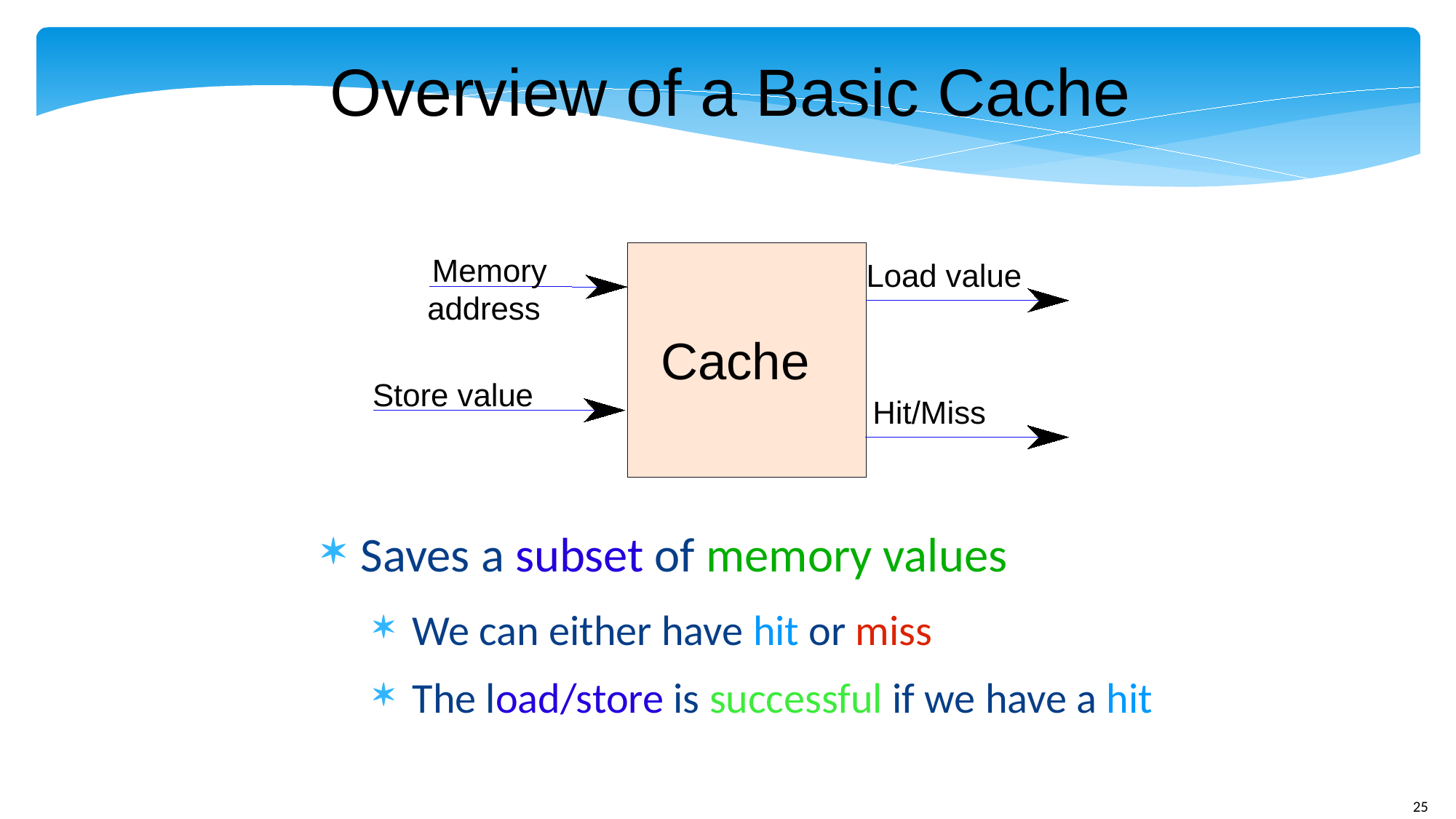

Overview of a Basic Cache

Memory
Load value

address

Cache
Store value
Hit/Miss

Saves a subset of memory values
We can either have hit or miss
The load/store is successful if we have a hit